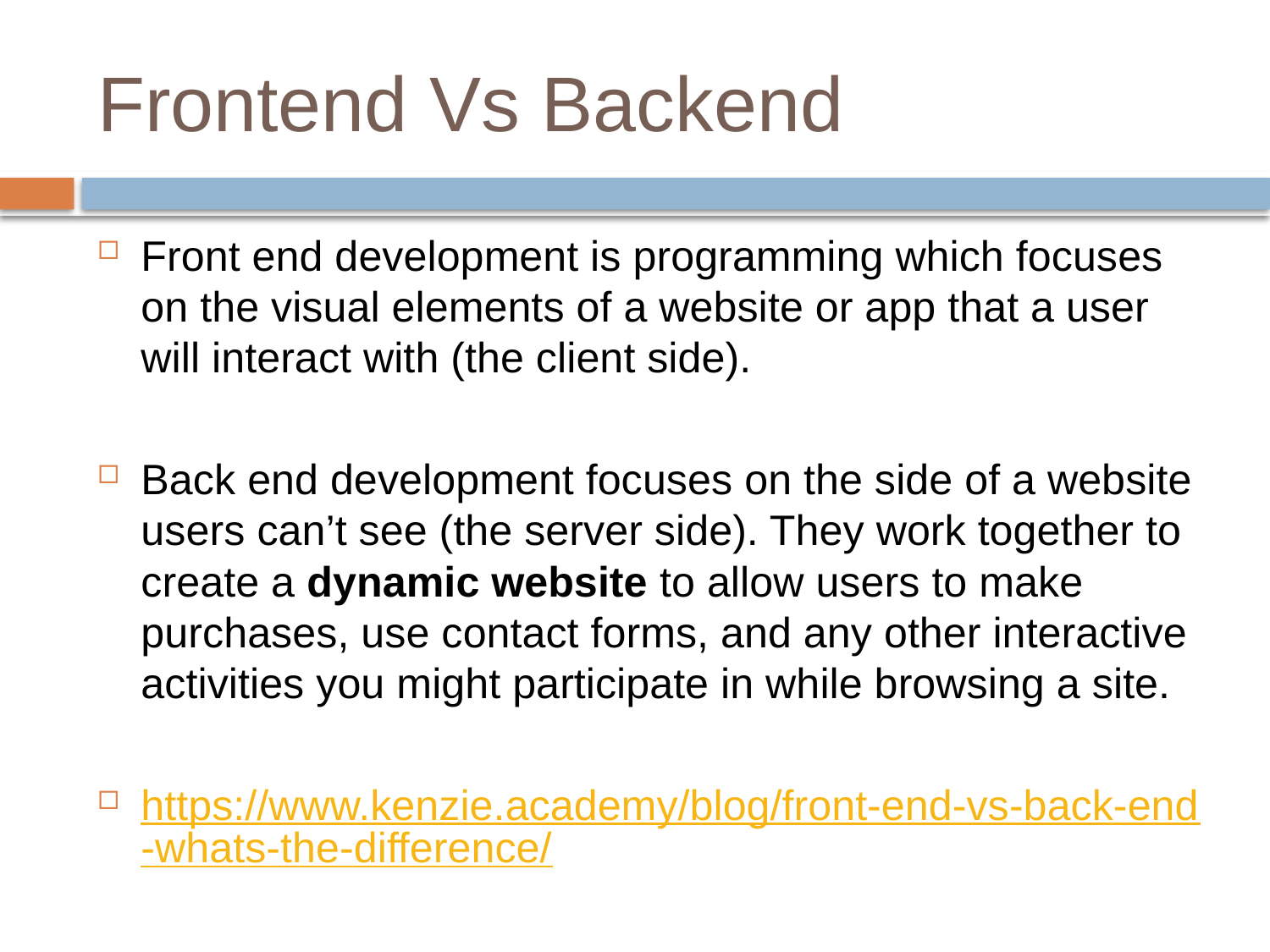

# Frontend Vs Backend
Front end development is programming which focuses on the visual elements of a website or app that a user will interact with (the client side).

Back end development focuses on the side of a website users can’t see (the server side). They work together to create a dynamic website to allow users to make purchases, use contact forms, and any other interactive activities you might participate in while browsing a site.

https://www.kenzie.academy/blog/front-end-vs-back-end-whats-the-difference/